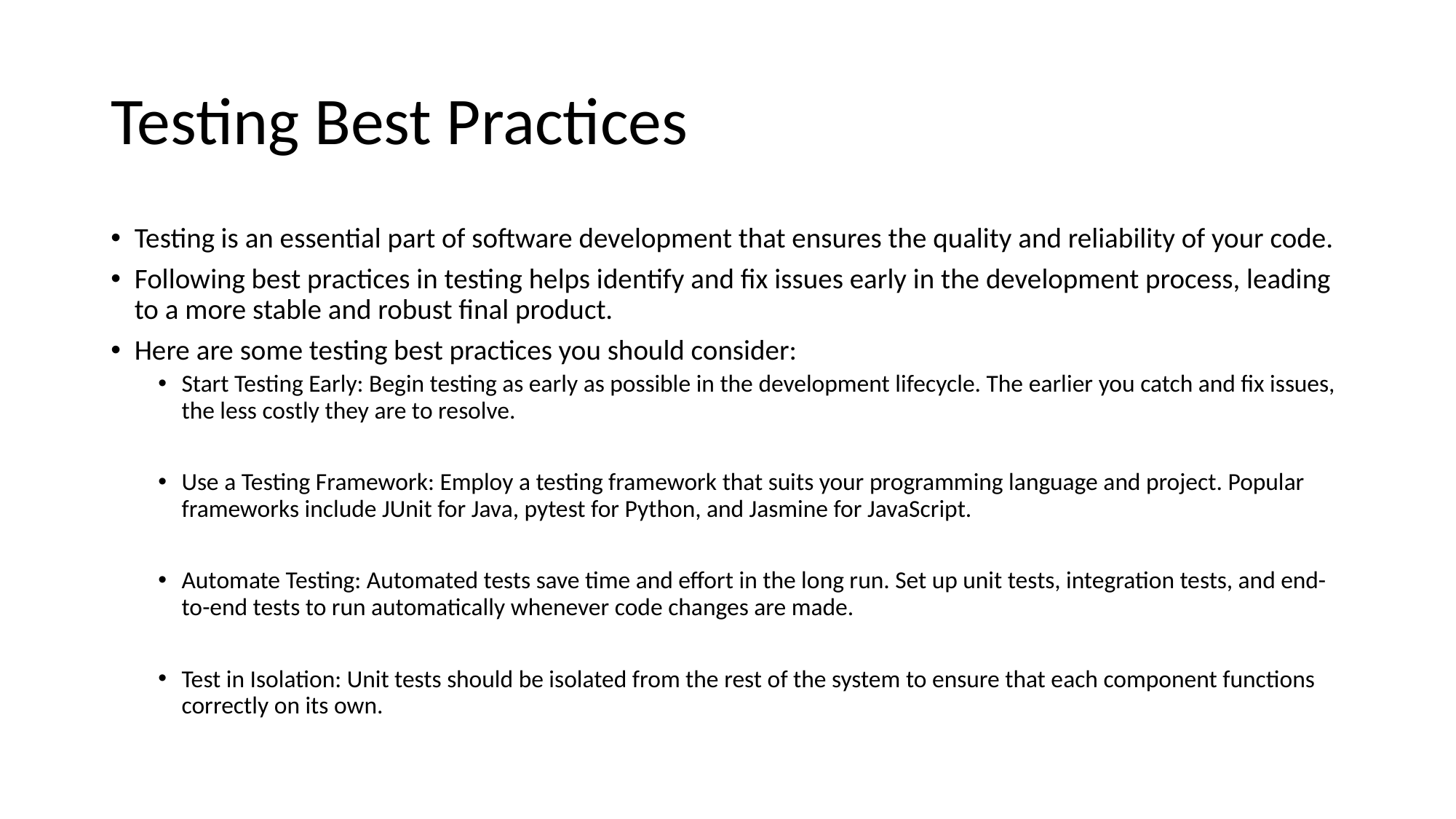

# Testing Best Practices
Testing is an essential part of software development that ensures the quality and reliability of your code.
Following best practices in testing helps identify and fix issues early in the development process, leading to a more stable and robust final product.
Here are some testing best practices you should consider:
Start Testing Early: Begin testing as early as possible in the development lifecycle. The earlier you catch and fix issues, the less costly they are to resolve.

Use a Testing Framework: Employ a testing framework that suits your programming language and project. Popular frameworks include JUnit for Java, pytest for Python, and Jasmine for JavaScript.

Automate Testing: Automated tests save time and effort in the long run. Set up unit tests, integration tests, and end-to-end tests to run automatically whenever code changes are made.

Test in Isolation: Unit tests should be isolated from the rest of the system to ensure that each component functions correctly on its own.